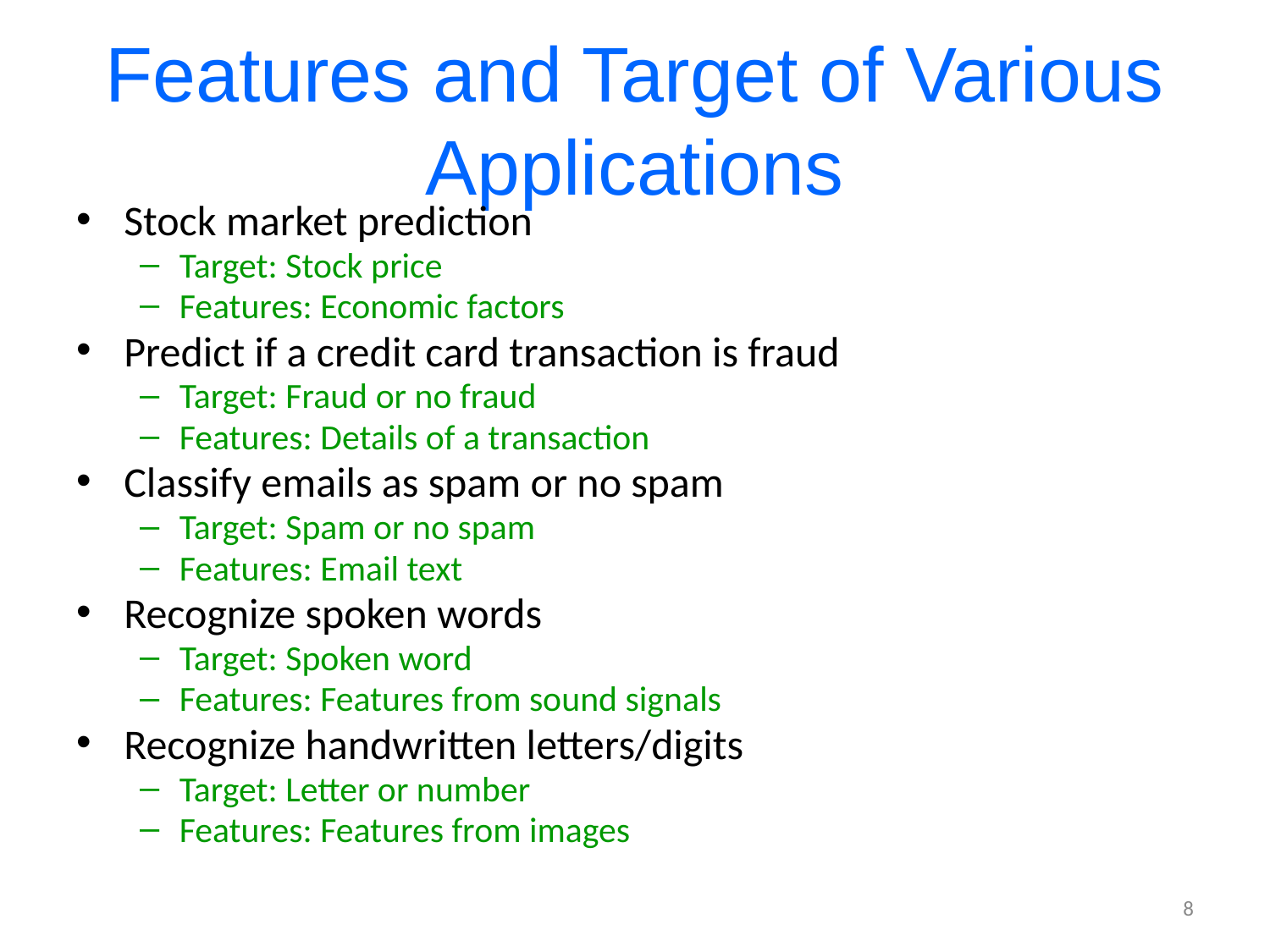

# Features and Target of Various Applications
Stock market prediction
Target: Stock price
Features: Economic factors
Predict if a credit card transaction is fraud
Target: Fraud or no fraud
Features: Details of a transaction
Classify emails as spam or no spam
Target: Spam or no spam
Features: Email text
Recognize spoken words
Target: Spoken word
Features: Features from sound signals
Recognize handwritten letters/digits
Target: Letter or number
Features: Features from images
8